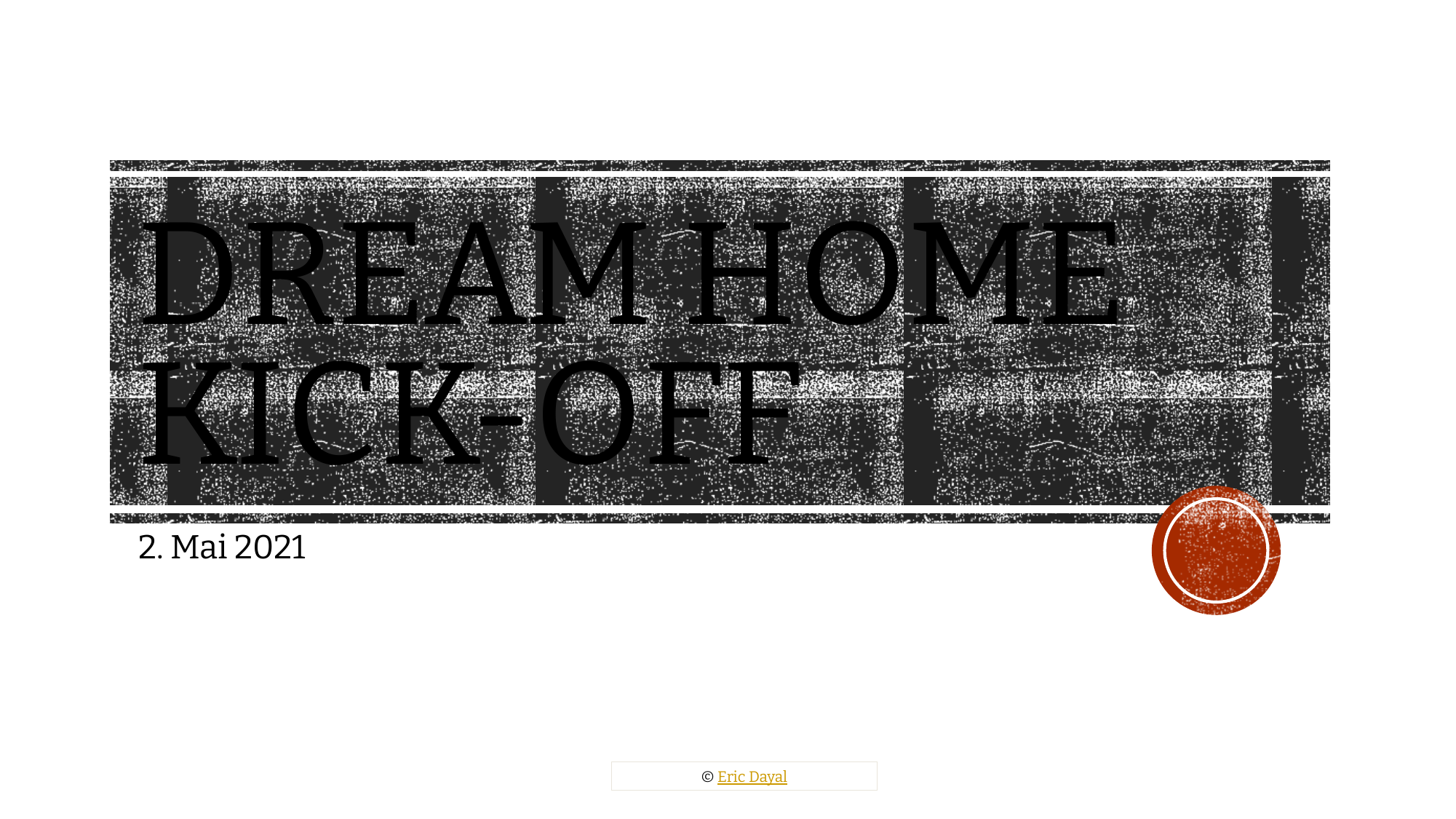

# Dream Home Kick-Off
2. Mai 2021
© Eric Dayal